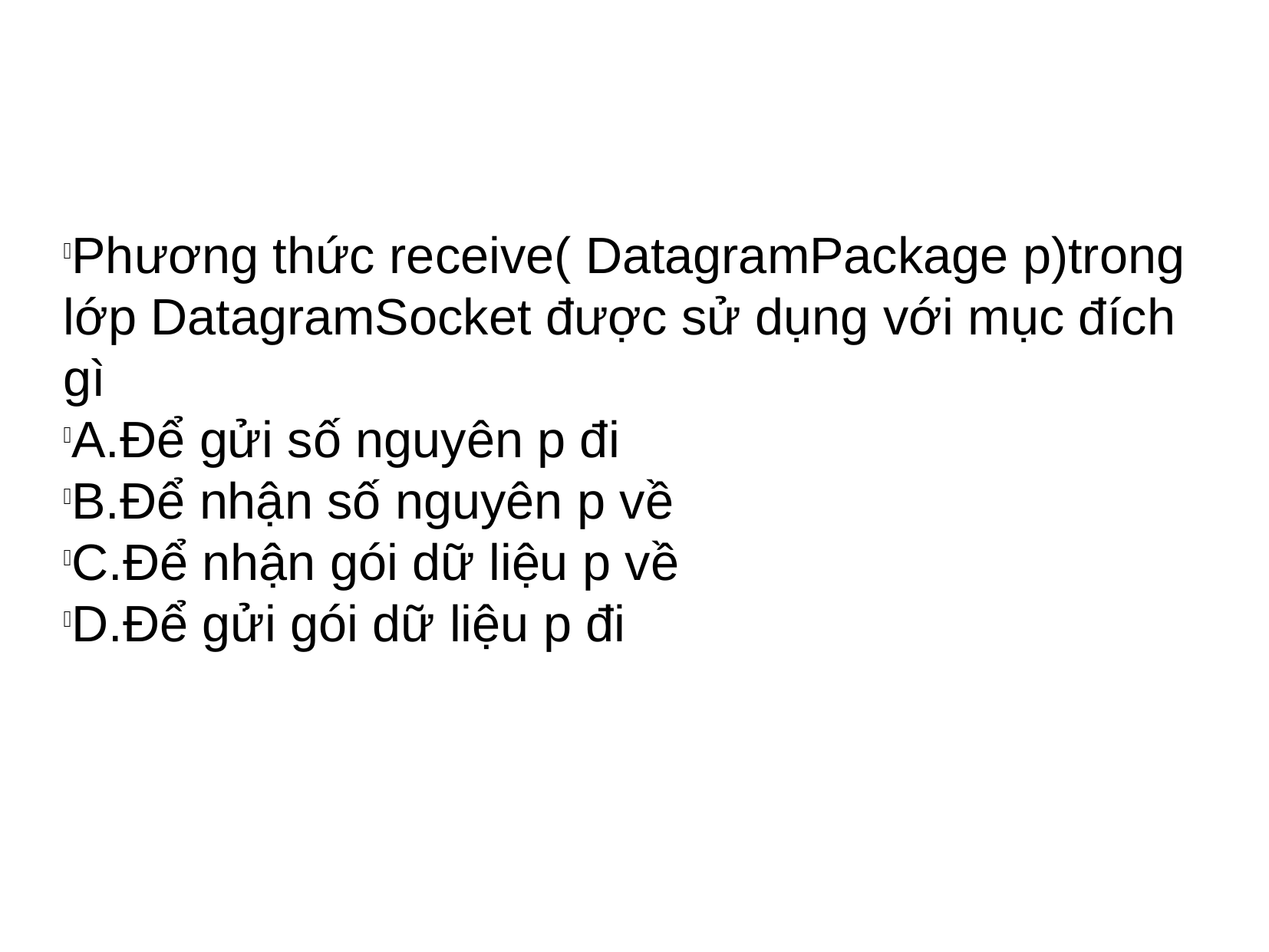

Phương thức receive( DatagramPackage p)trong lớp DatagramSocket được sử dụng với mục đích gì
A.Để gửi số nguyên p đi
B.Để nhận số nguyên p về
C.Để nhận gói dữ liệu p về
D.Để gửi gói dữ liệu p đi